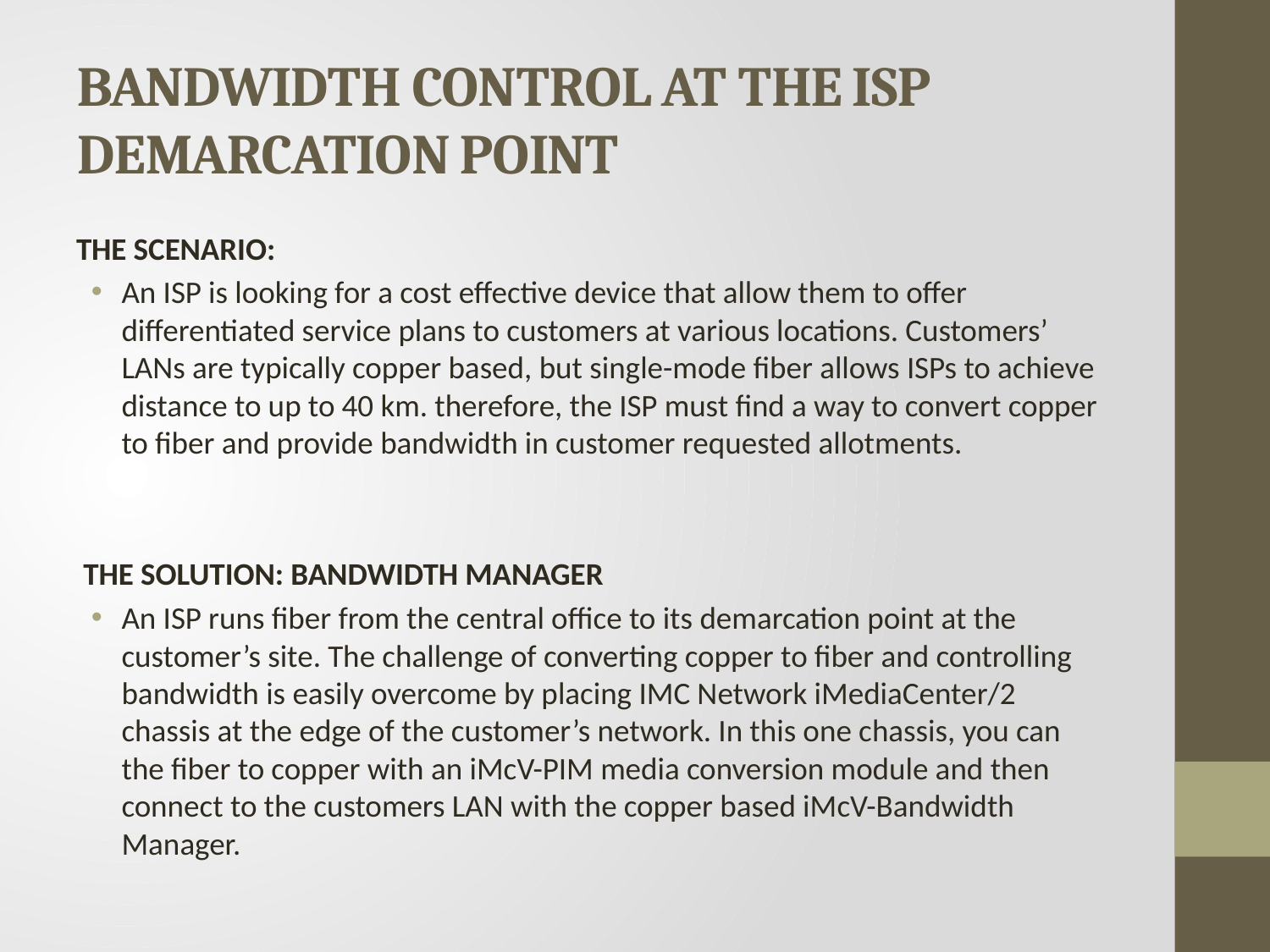

# BANDWIDTH CONTROL AT THE ISP DEMARCATION POINT
THE SCENARIO:
An ISP is looking for a cost effective device that allow them to offer differentiated service plans to customers at various locations. Customers’ LANs are typically copper based, but single-mode fiber allows ISPs to achieve distance to up to 40 km. therefore, the ISP must find a way to convert copper to fiber and provide bandwidth in customer requested allotments.

 THE SOLUTION: BANDWIDTH MANAGER
An ISP runs fiber from the central office to its demarcation point at the customer’s site. The challenge of converting copper to fiber and controlling bandwidth is easily overcome by placing IMC Network iMediaCenter/2 chassis at the edge of the customer’s network. In this one chassis, you can the fiber to copper with an iMcV-PIM media conversion module and then connect to the customers LAN with the copper based iMcV-Bandwidth Manager.